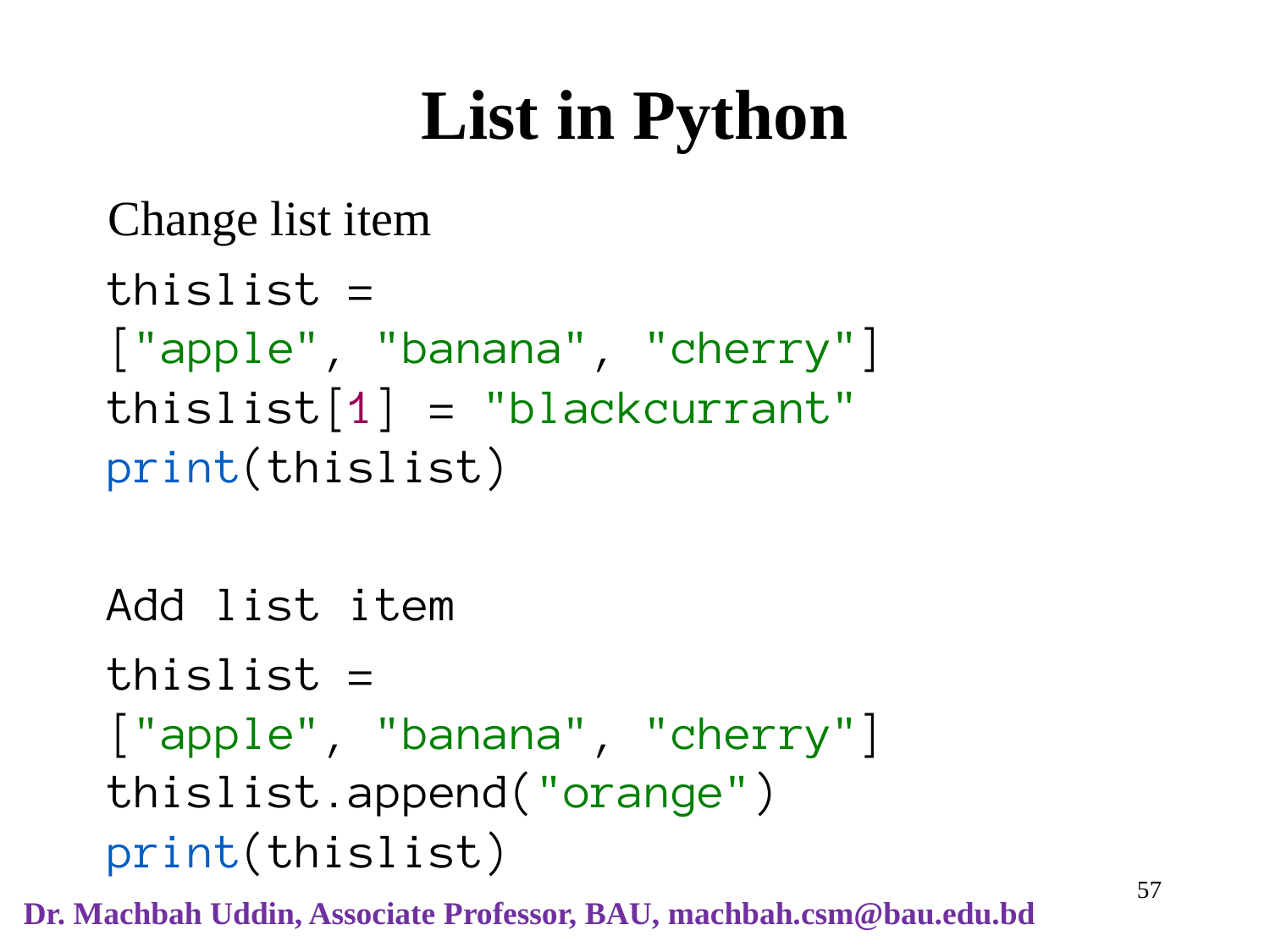

# List in Python
Change list item
thislist = ["apple", "banana", "cherry"]
thislist[1] = "blackcurrant"
print(thislist)

Add list item
thislist = ["apple", "banana", "cherry"]
thislist.append("orange")
print(thislist)
57